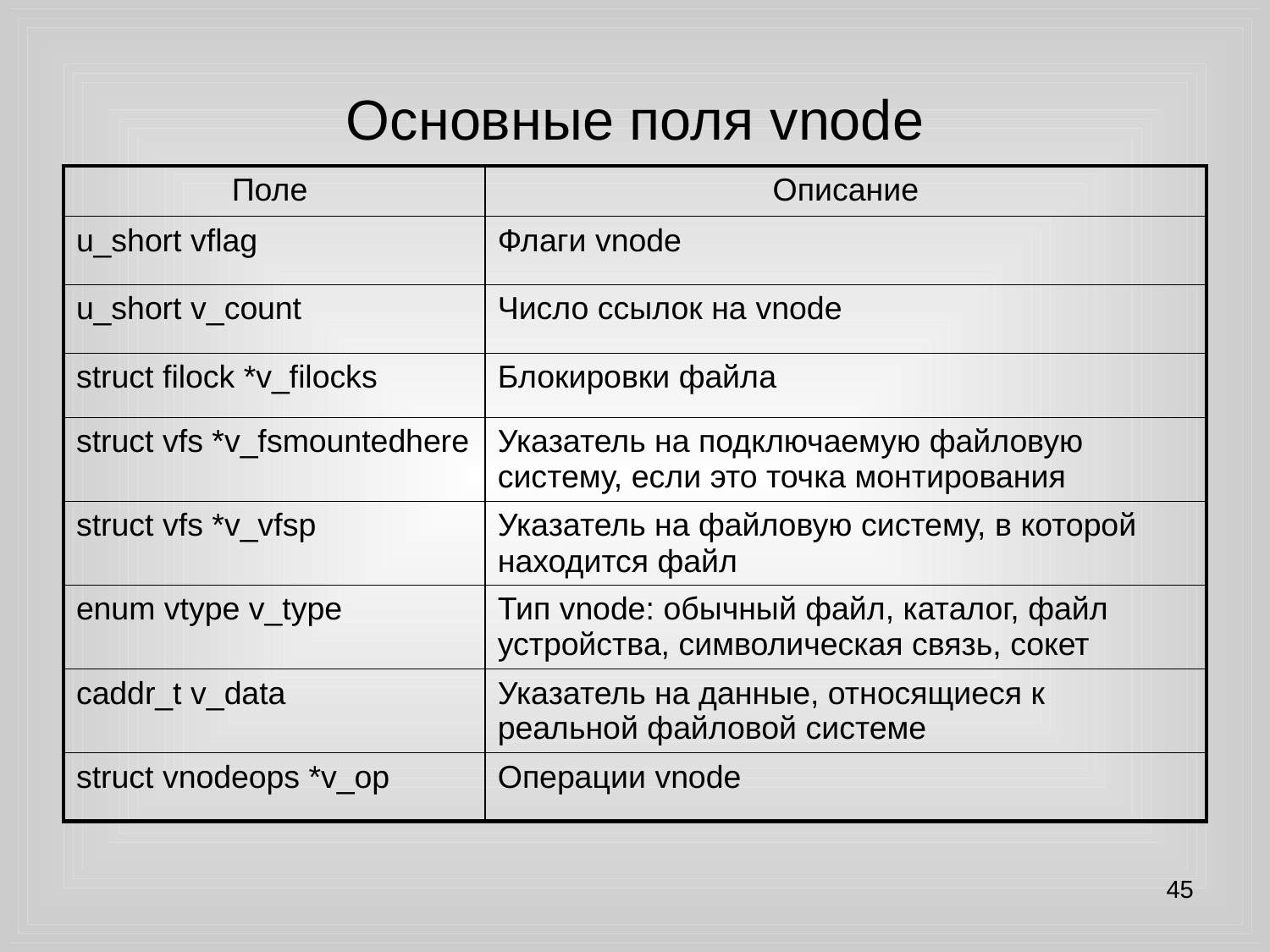

# Основные поля vnode
| Поле | Описание |
| --- | --- |
| u\_short vflag | Флаги vnode |
| u\_short v\_count | Число ссылок на vnode |
| struct filock \*v\_filocks | Блокировки файла |
| struct vfs \*v\_fsmountedhere | Указатель на подключаемую файловую систему, если это точка монтирования |
| struct vfs \*v\_vfsp | Указатель на файловую систему, в которой находится файл |
| enum vtype v\_type | Тип vnode: обычный файл, каталог, файл устройства, символическая связь, сокет |
| caddr\_t v\_data | Указатель на данные, относящиеся к реальной файловой системе |
| struct vnodeops \*v\_op | Операции vnode |
45